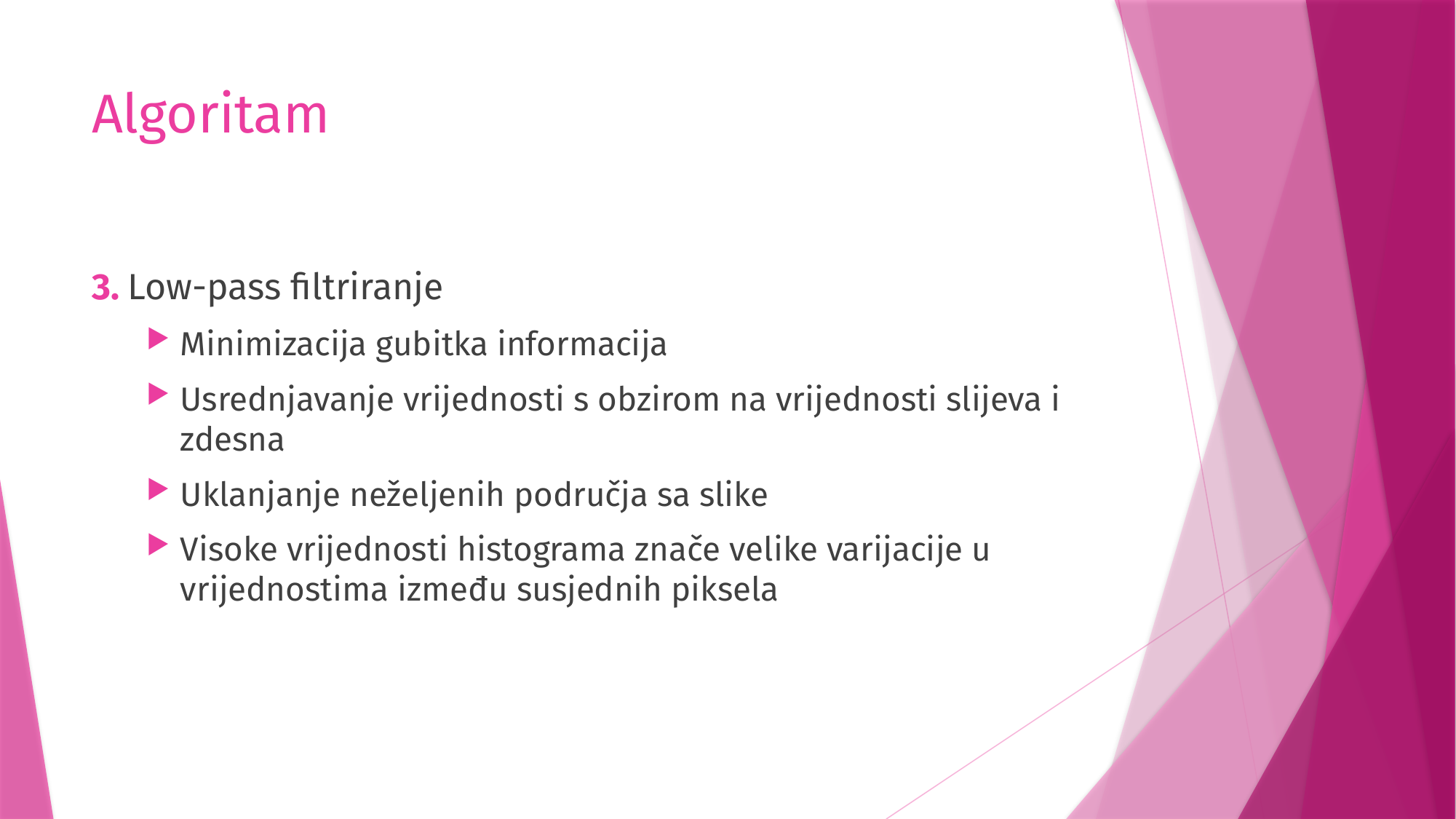

# Algoritam
3. Low-pass filtriranje
Minimizacija gubitka informacija
Usrednjavanje vrijednosti s obzirom na vrijednosti slijeva i zdesna
Uklanjanje neželjenih područja sa slike
Visoke vrijednosti histograma znače velike varijacije u vrijednostima između susjednih piksela